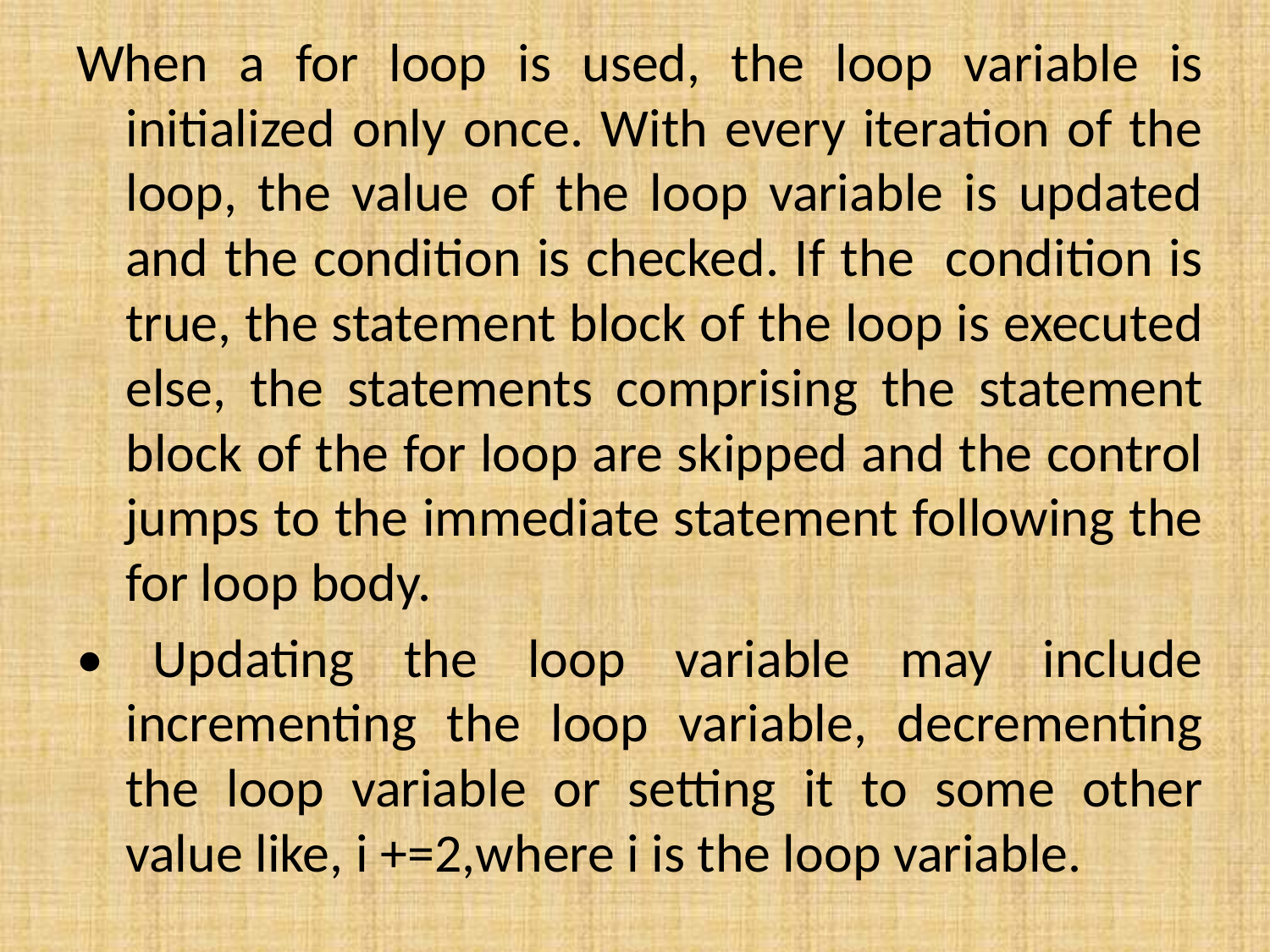

When a for loop is used, the loop variable is initialized only once. With every iteration of the loop, the value of the loop variable is updated and the condition is checked. If the  condition is true, the statement block of the loop is executed else, the statements comprising the statement block of the for loop are skipped and the control jumps to the immediate statement following the for loop body.
• Updating the loop variable may include incrementing the loop variable, decrementing the loop variable or setting it to some other value like, i +=2,where i is the loop variable.